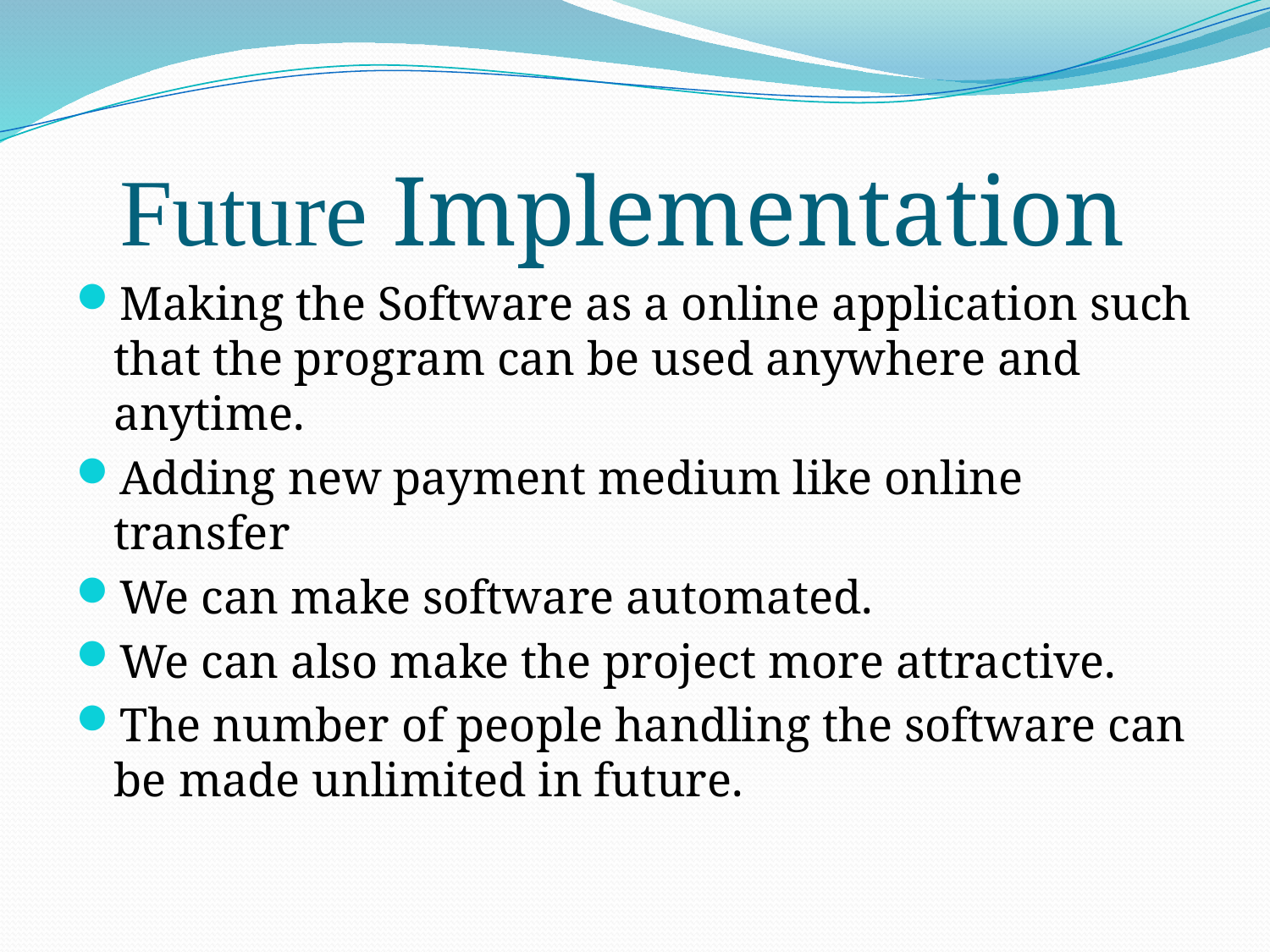

Future Implementation
Making the Software as a online application such that the program can be used anywhere and anytime.
Adding new payment medium like online transfer
We can make software automated.
We can also make the project more attractive.
The number of people handling the software can be made unlimited in future.